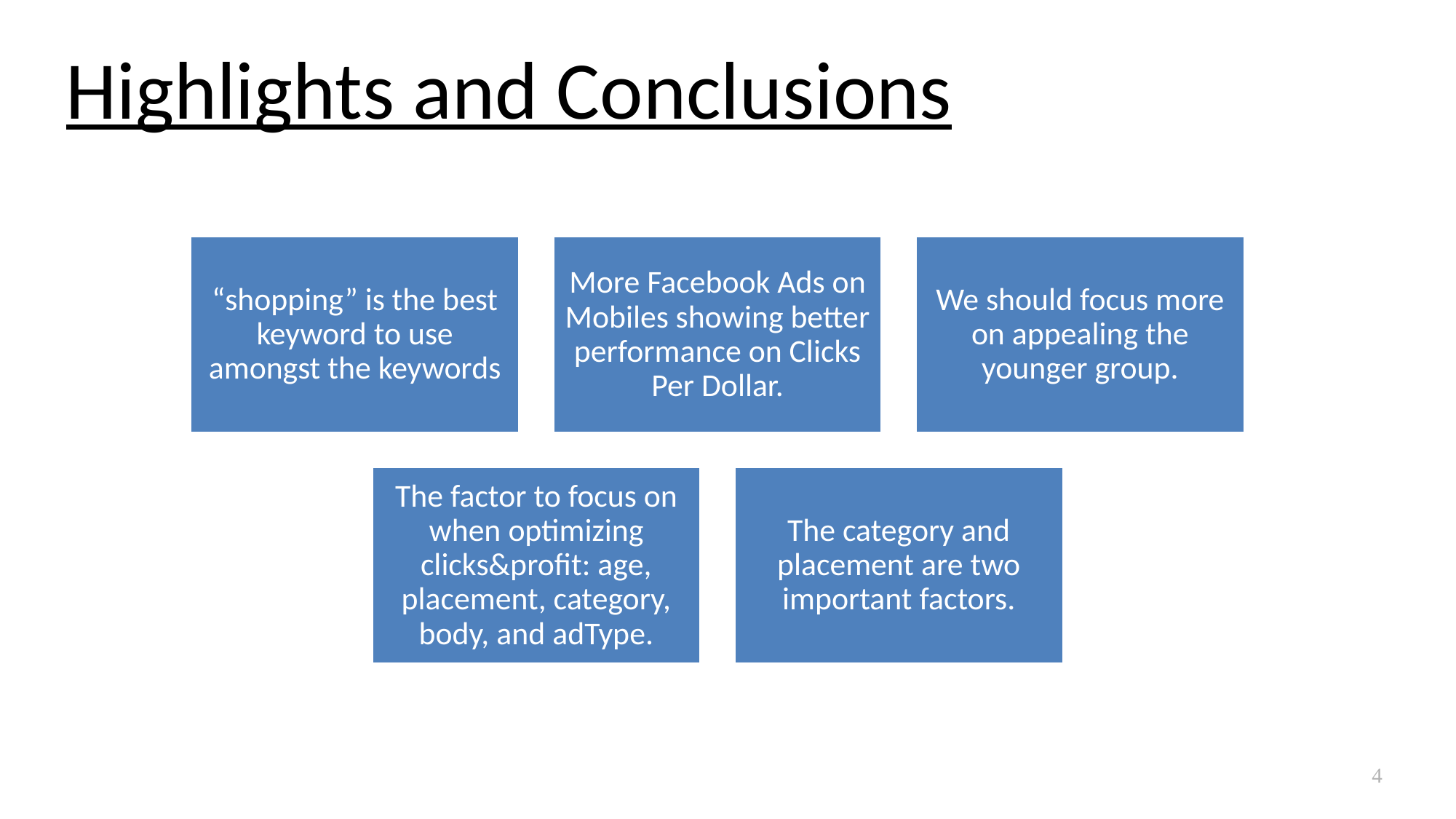

# Highlights and Conclusions
“shopping” is the best keyword to use amongst the keywords
More Facebook Ads on Mobiles showing better performance on Clicks Per Dollar.
We should focus more on appealing the younger group.
The factor to focus on when optimizing clicks&profit: age, placement, category, body, and adType.
The category and placement are two important factors.
4